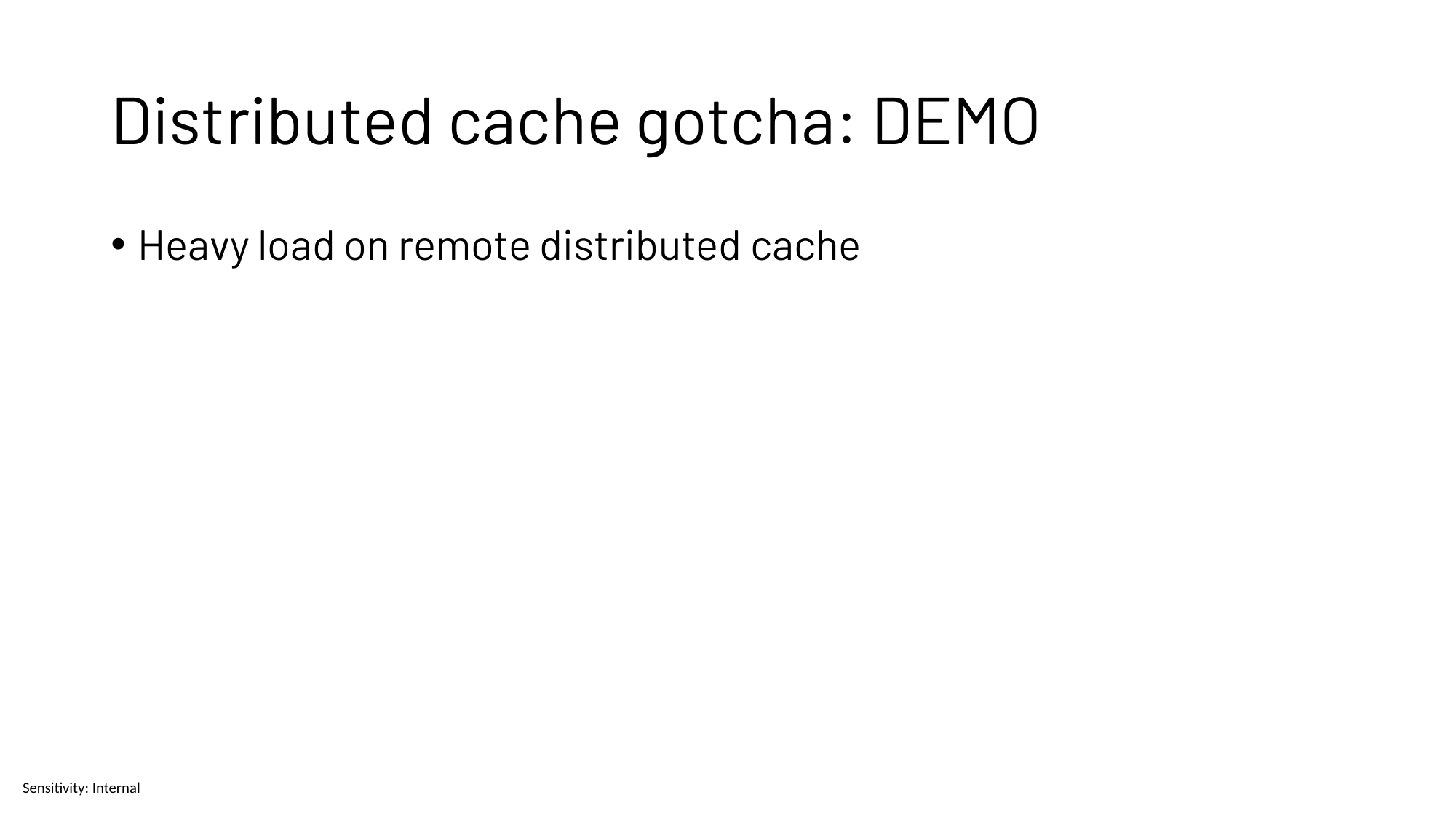

# Distributed cache gotcha: DEMO
Heavy load on remote distributed cache